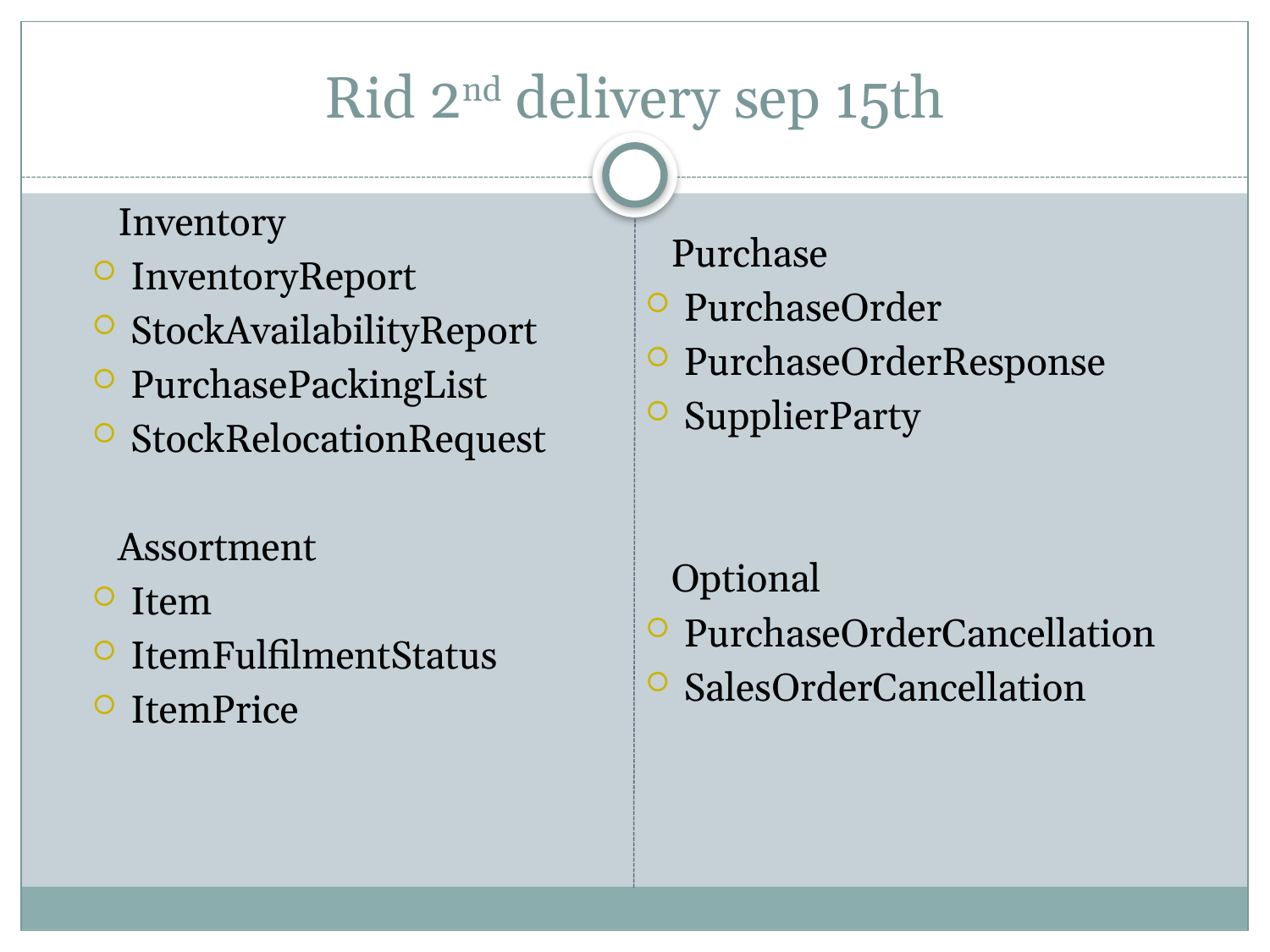

# Rid 2nd delivery sep 15th
Inventory
InventoryReport
StockAvailabilityReport
PurchasePackingList
StockRelocationRequest

Assortment
Item
ItemFulfilmentStatus
ItemPrice
Purchase
PurchaseOrder
PurchaseOrderResponse
SupplierParty

Optional
PurchaseOrderCancellation
SalesOrderCancellation